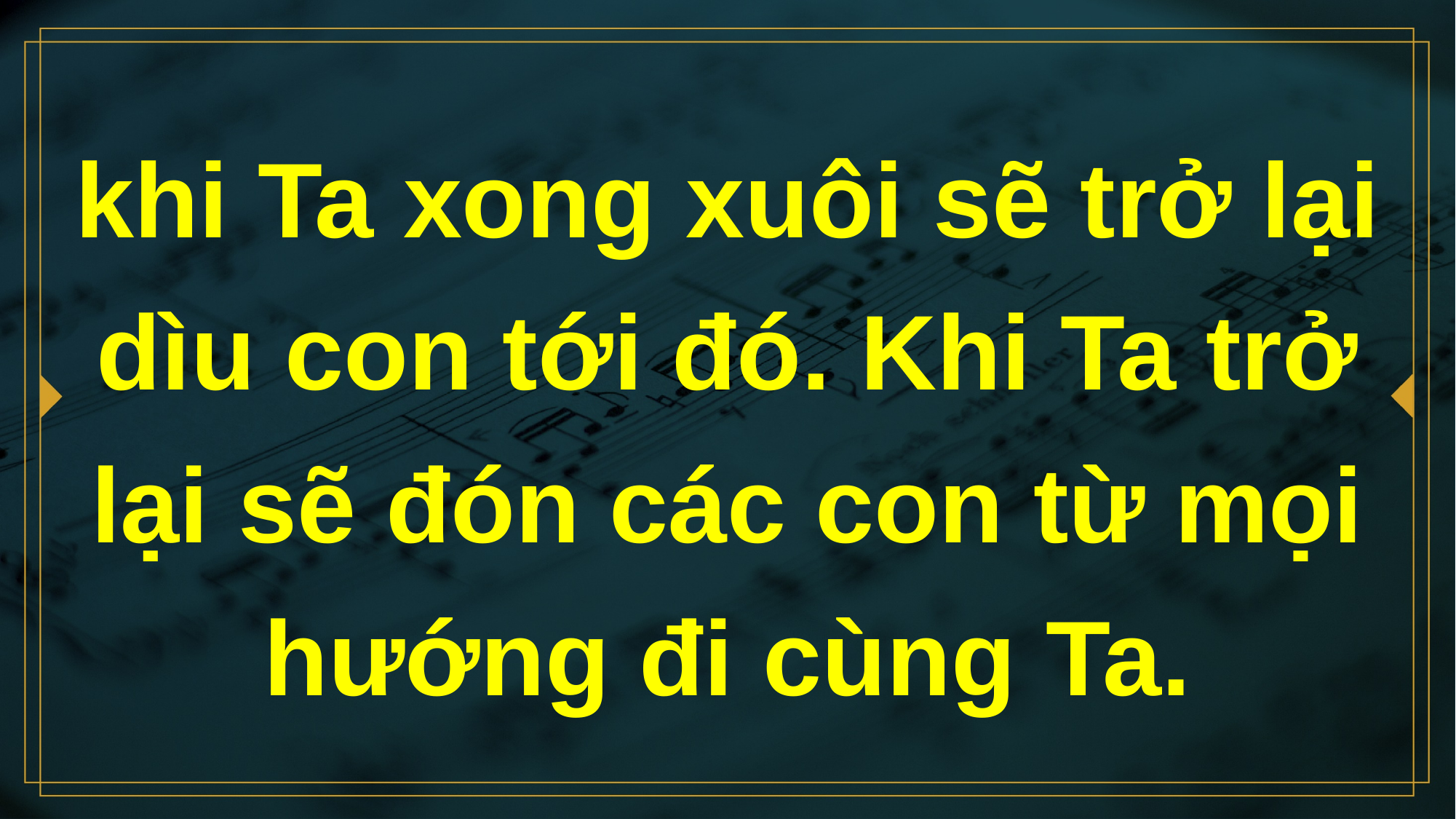

# khi Ta xong xuôi sẽ trở lại dìu con tới đó. Khi Ta trở lại sẽ đón các con từ mọi hướng đi cùng Ta.